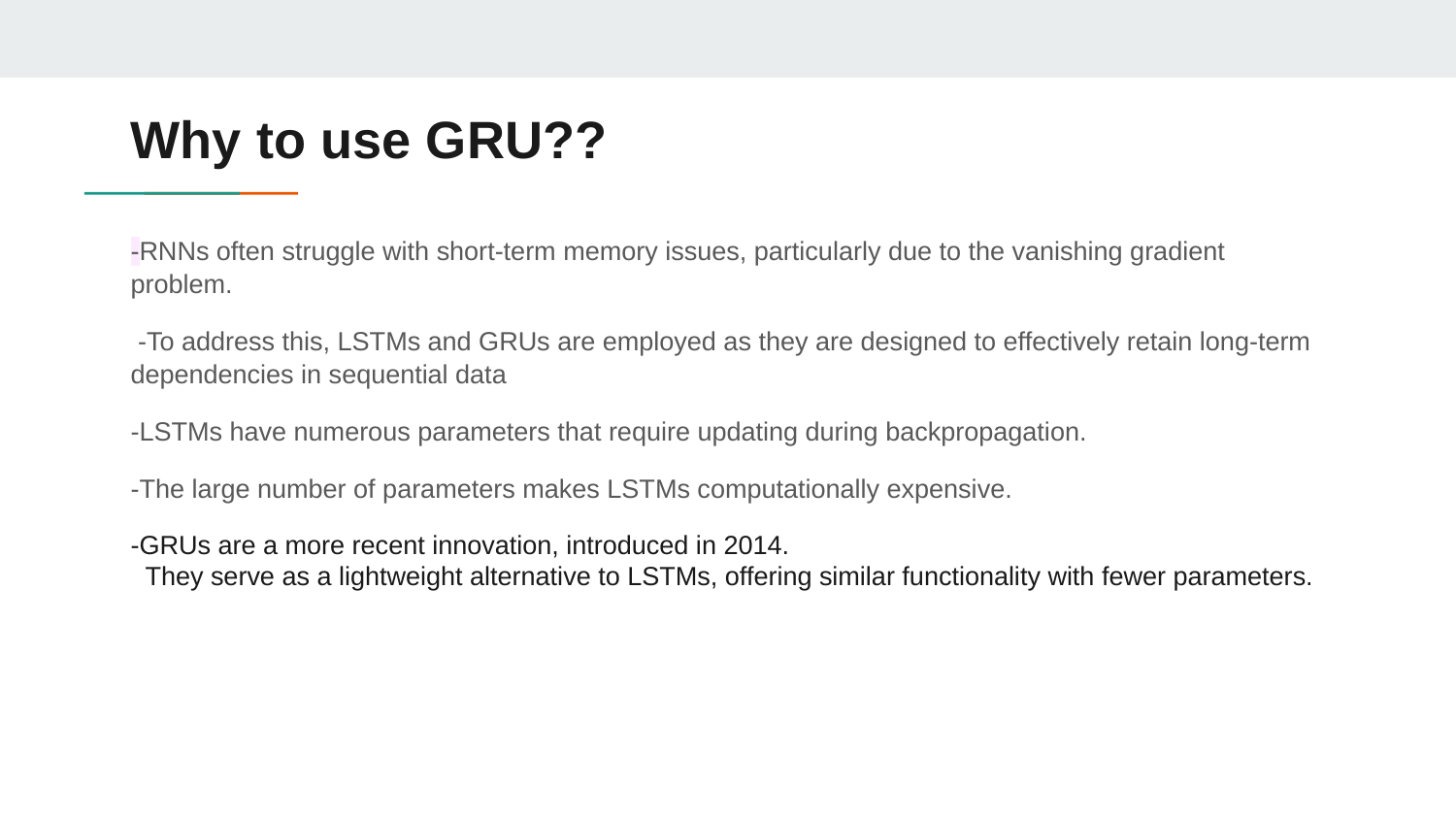

# Why to use GRU??
-RNNs often struggle with short-term memory issues, particularly due to the vanishing gradient problem.
 -To address this, LSTMs and GRUs are employed as they are designed to effectively retain long-term dependencies in sequential data
-LSTMs have numerous parameters that require updating during backpropagation.
-The large number of parameters makes LSTMs computationally expensive.
-GRUs are a more recent innovation, introduced in 2014.
  They serve as a lightweight alternative to LSTMs, offering similar functionality with fewer parameters.